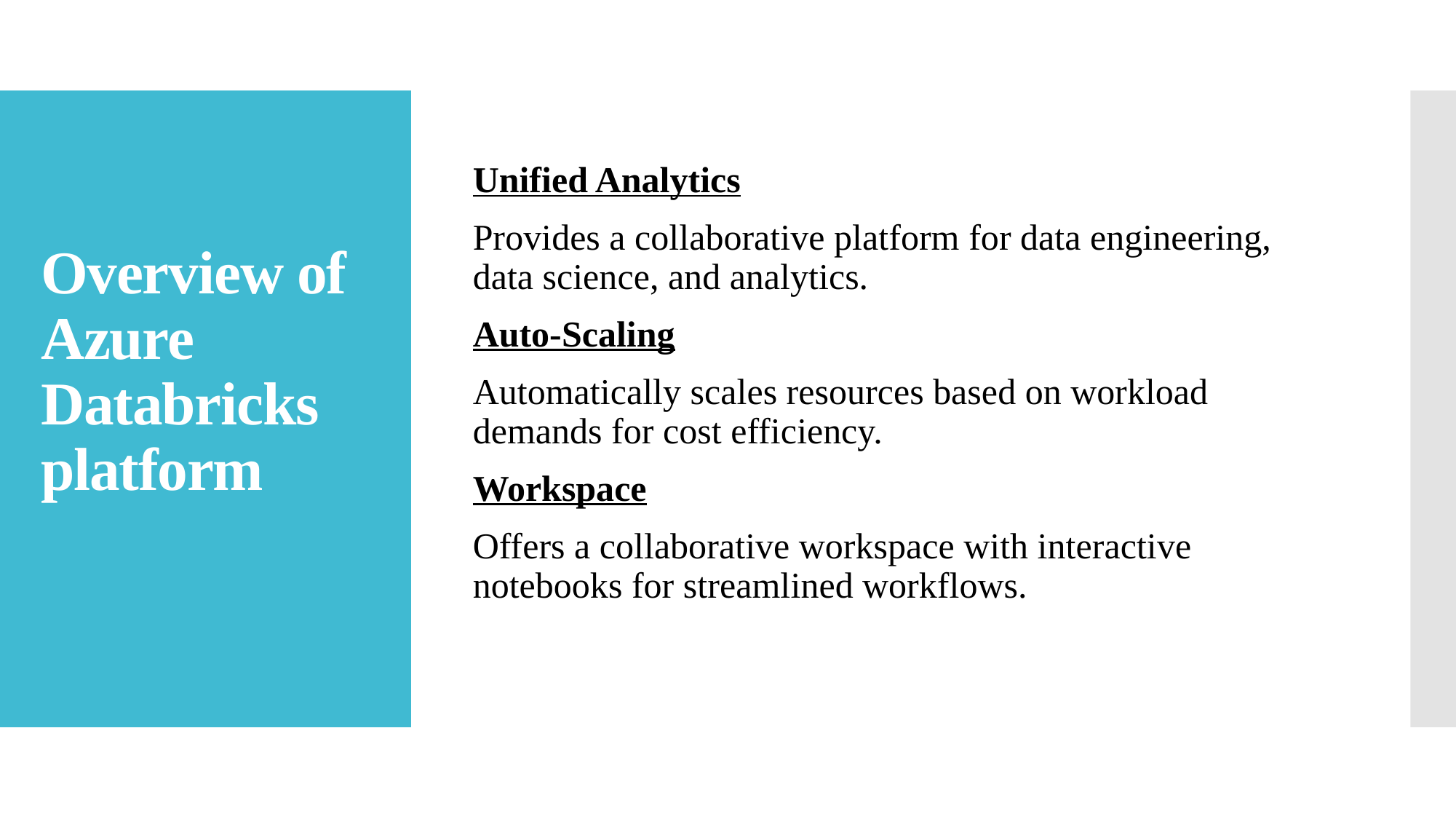

Unified Analytics
Provides a collaborative platform for data engineering, data science, and analytics.
Auto-Scaling
Automatically scales resources based on workload demands for cost efficiency.
Workspace
Offers a collaborative workspace with interactive notebooks for streamlined workflows.

# Overview of Azure Databricks platform